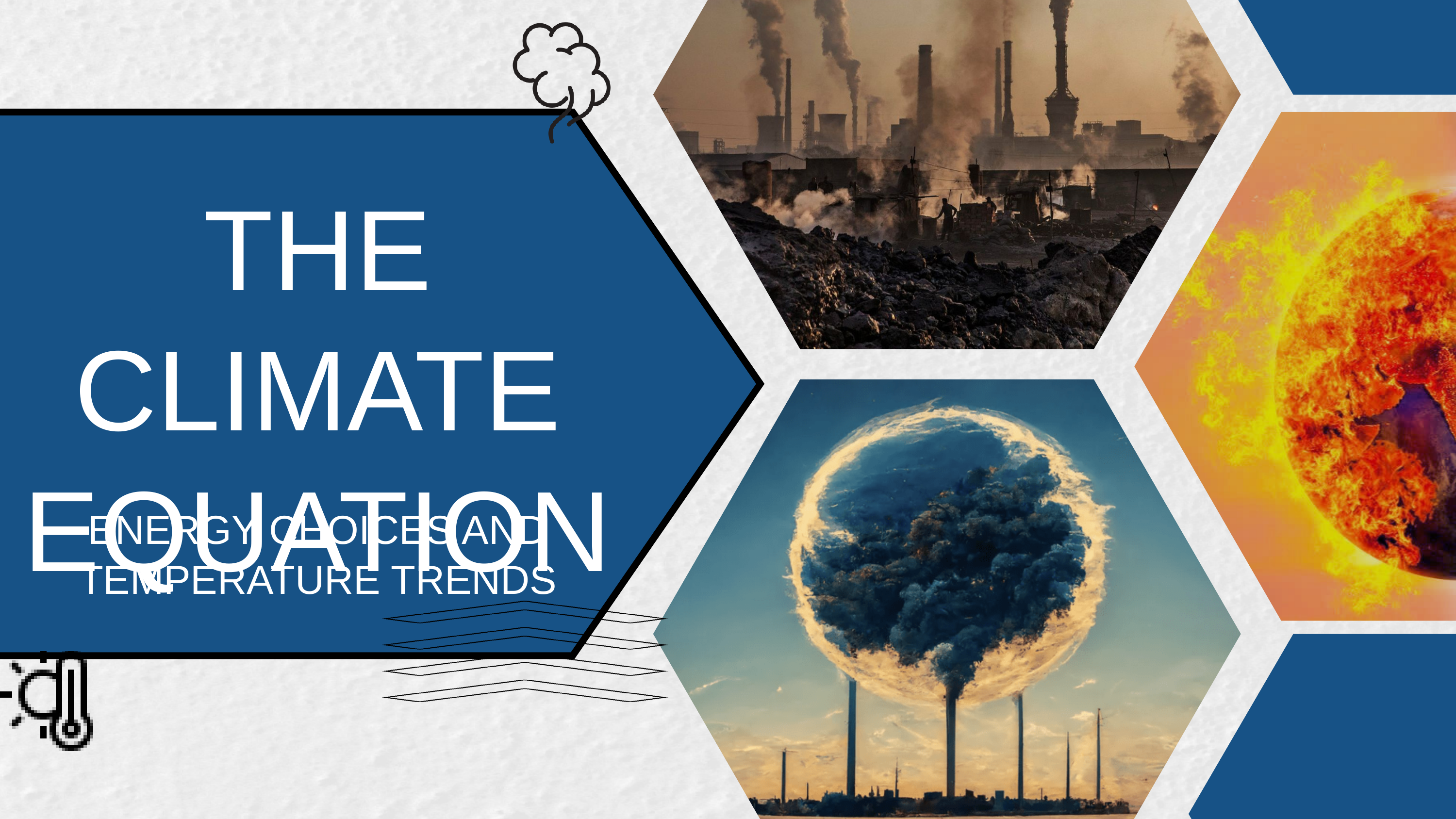

THE CLIMATE EQUATION

ENERGY CHOICES AND TEMPERATURE TRENDS